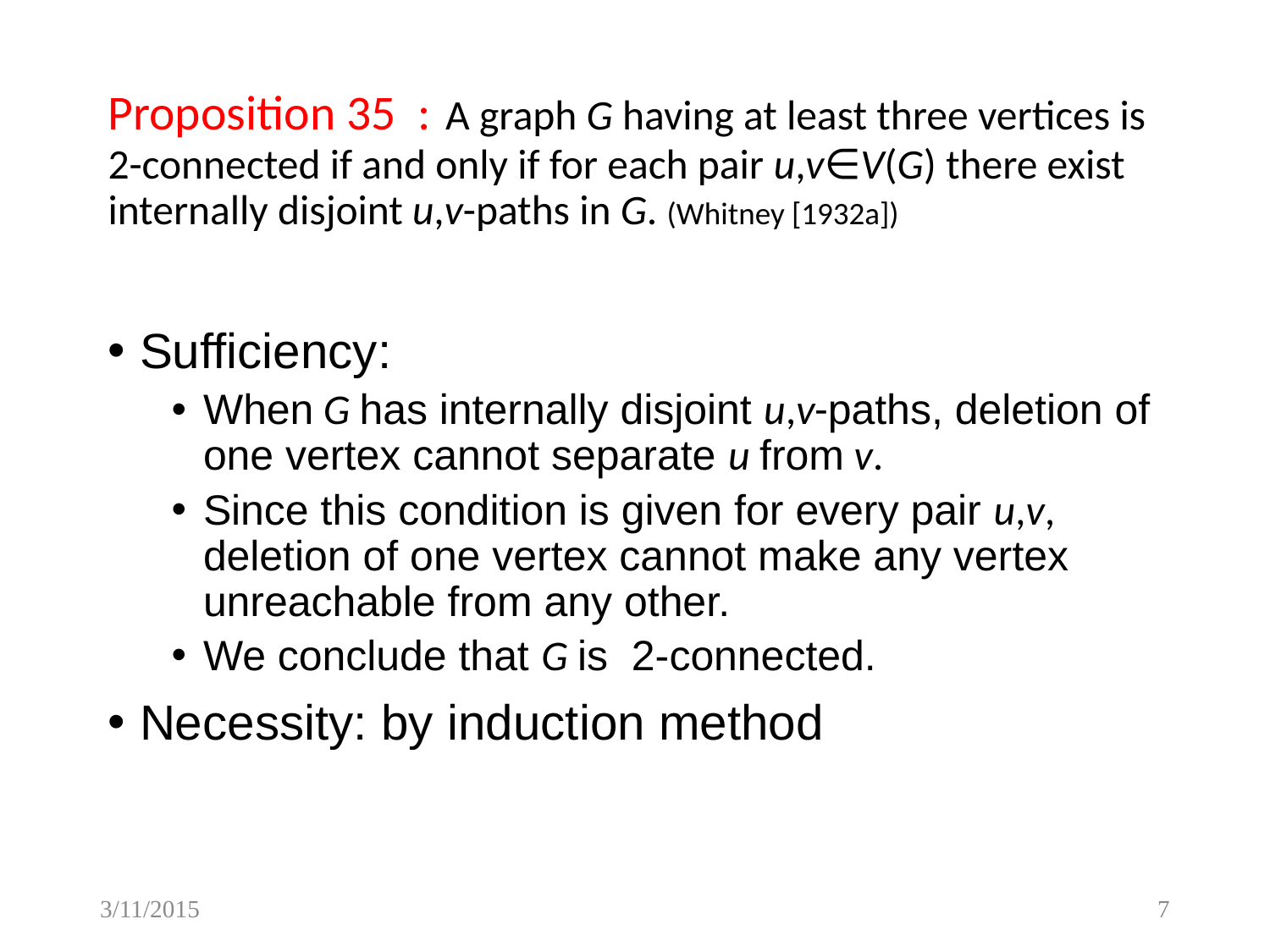

# Proposition 35  : A graph G having at least three vertices is 2-connected if and only if for each pair u,v∈V(G) there exist internally disjoint u,v-paths in G. (Whitney [1932a])
Sufficiency:
When G has internally disjoint u,v-paths, deletion of one vertex cannot separate u from v.
Since this condition is given for every pair u,v, deletion of one vertex cannot make any vertex unreachable from any other.
We conclude that G is  2-connected.
Necessity: by induction method
3/11/2015
7